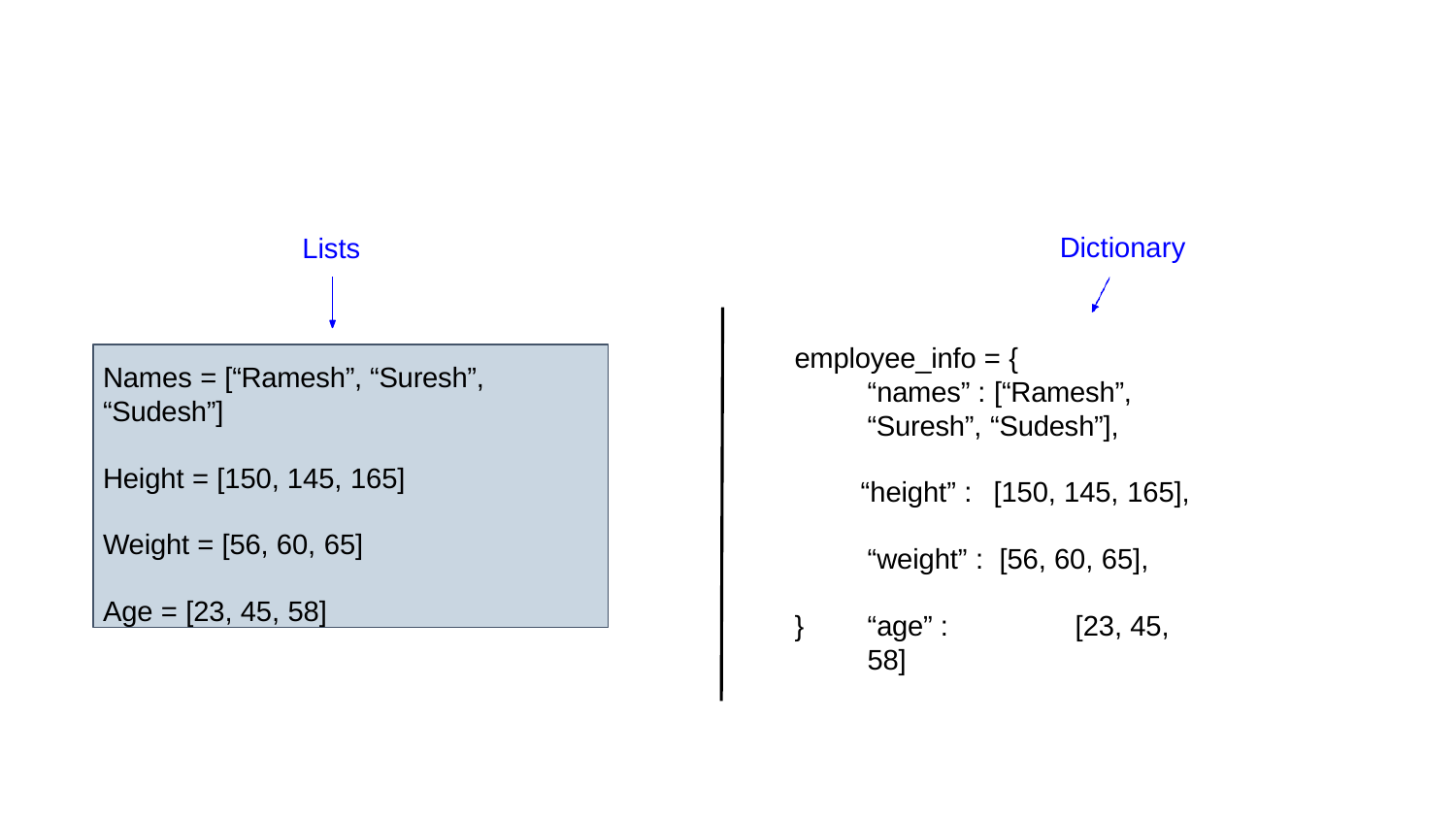

Lists
Dictionary

employee_info = {
“names” : [“Ramesh”, “Suresh”, “Sudesh”],

“height” :	[150, 145, 165],

“weight” :  [56, 60, 65],

“age” :	[23, 45, 58]

Names = [“Ramesh”, “Suresh”, “Sudesh”]

Height = [150, 145, 165]

Weight = [56, 60, 65]

Age = [23, 45, 58]
}